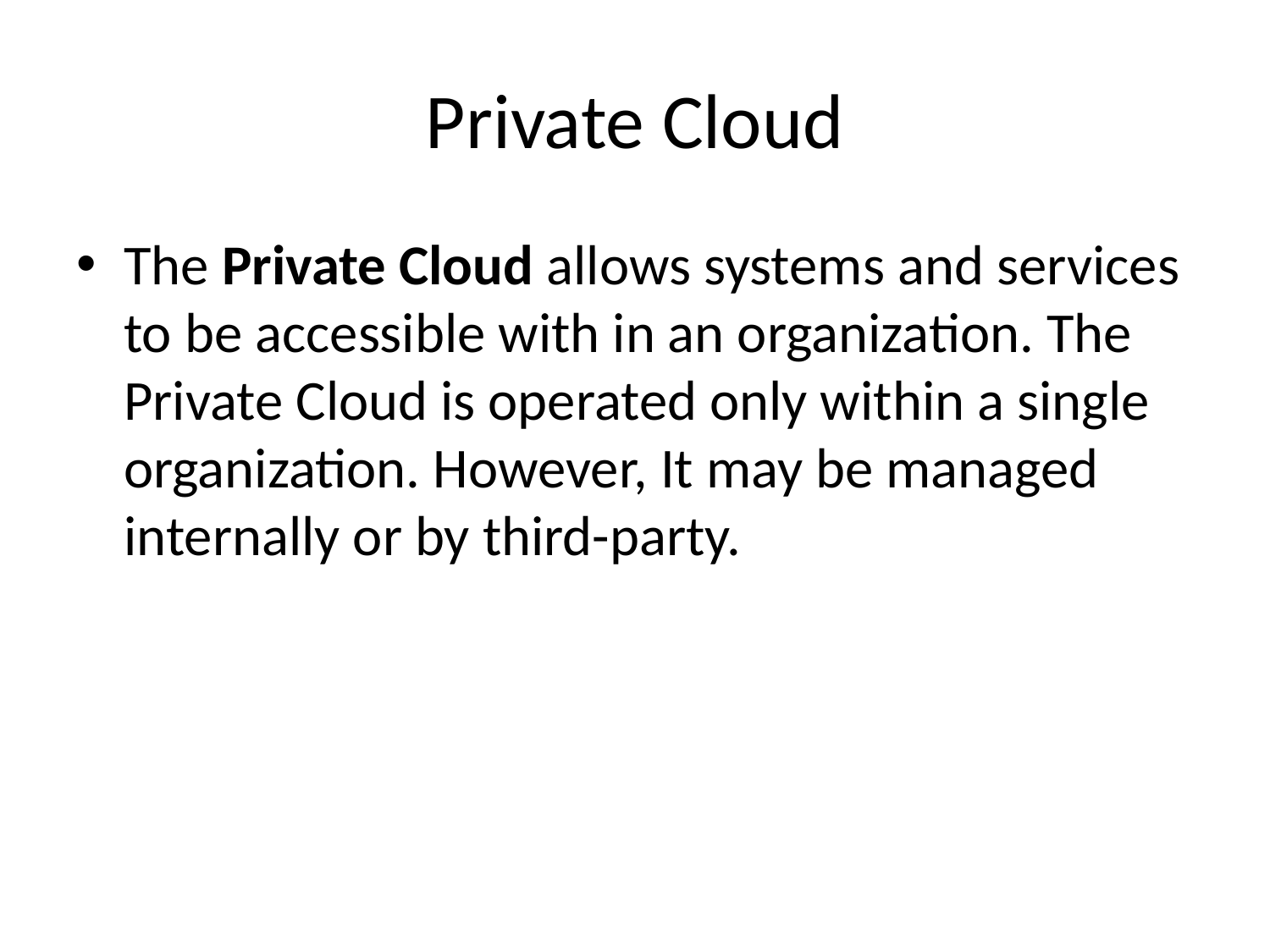

# Private Cloud
The Private Cloud allows systems and services to be accessible with in an organization. The Private Cloud is operated only within a single organization. However, It may be managed internally or by third-party.